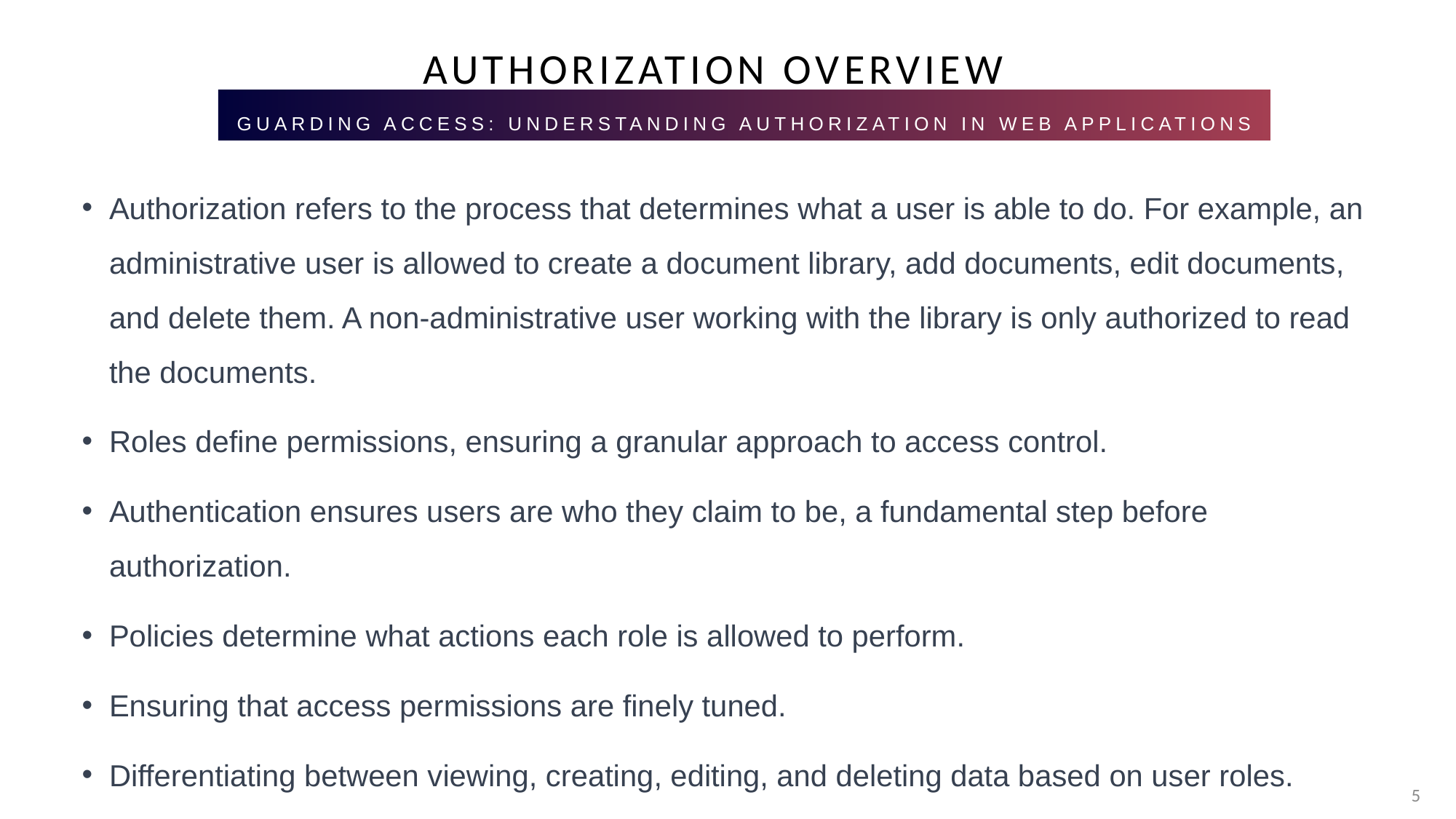

# Authorization overview
Guarding Access: Understanding Authorization in Web Applications
Authorization refers to the process that determines what a user is able to do. For example, an administrative user is allowed to create a document library, add documents, edit documents, and delete them. A non-administrative user working with the library is only authorized to read the documents.
Roles define permissions, ensuring a granular approach to access control.
Authentication ensures users are who they claim to be, a fundamental step before authorization.
Policies determine what actions each role is allowed to perform.
Ensuring that access permissions are finely tuned.
Differentiating between viewing, creating, editing, and deleting data based on user roles.

5